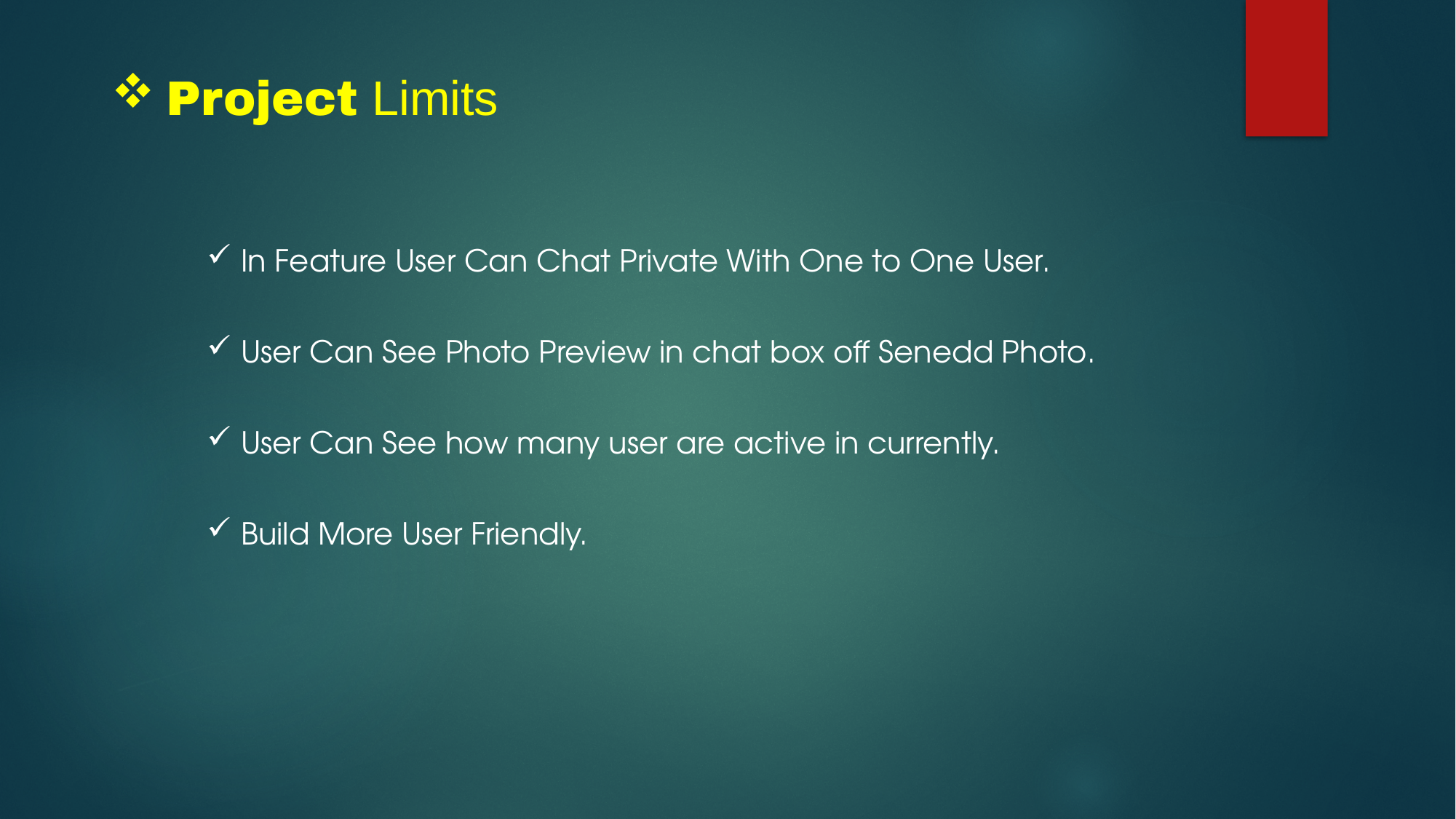

Project Limits
In Feature User Can Chat Private With One to One User.
User Can See Photo Preview in chat box off Senedd Photo.
User Can See how many user are active in currently.
Build More User Friendly.